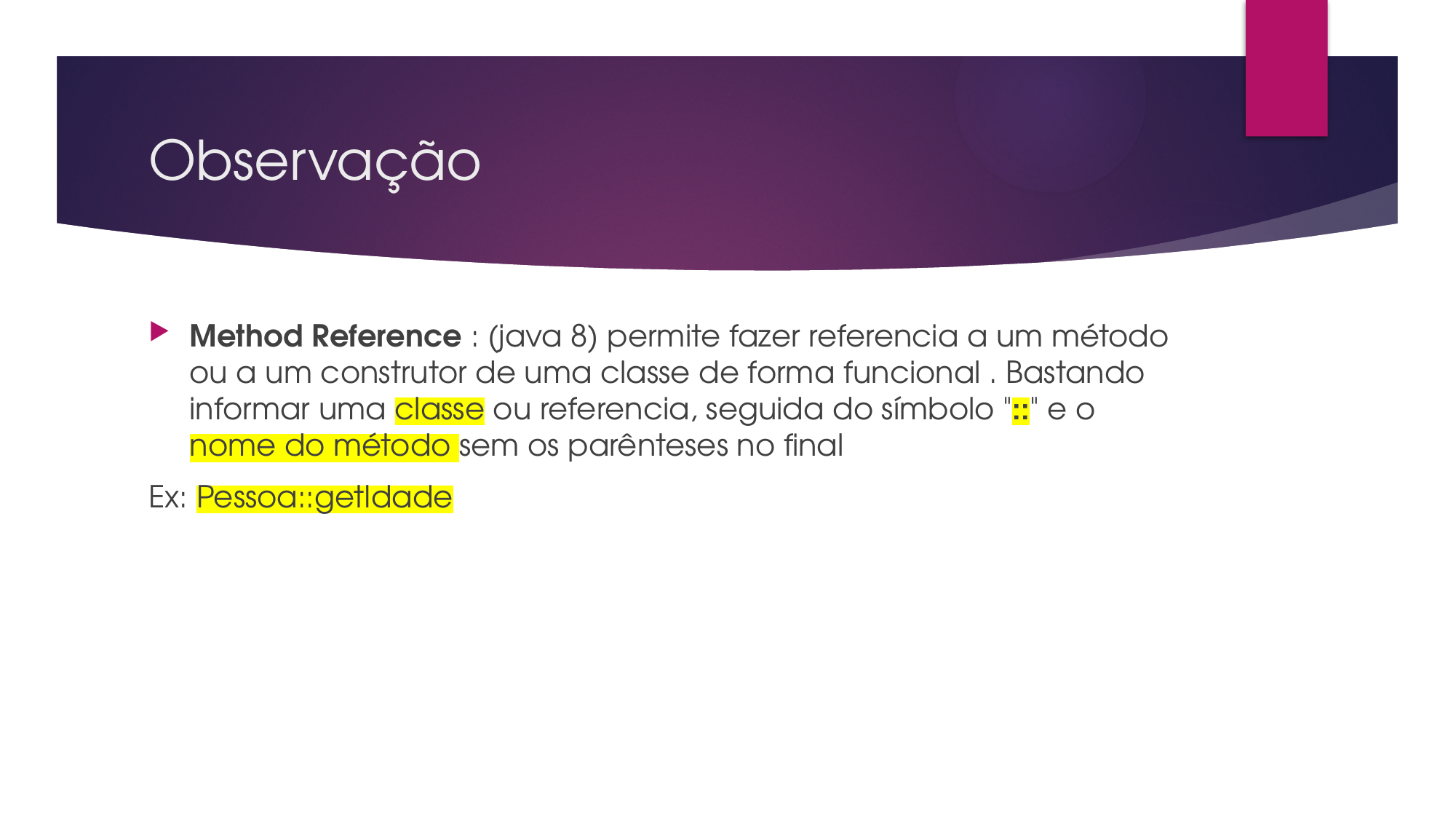

# Observação
Method Reference : (java 8) permite fazer referencia a um método ou a um construtor de uma classe de forma funcional . Bastando informar uma classe ou referencia, seguida do símbolo "::" e o nome do método sem os parênteses no final
Ex: Pessoa::getIdade